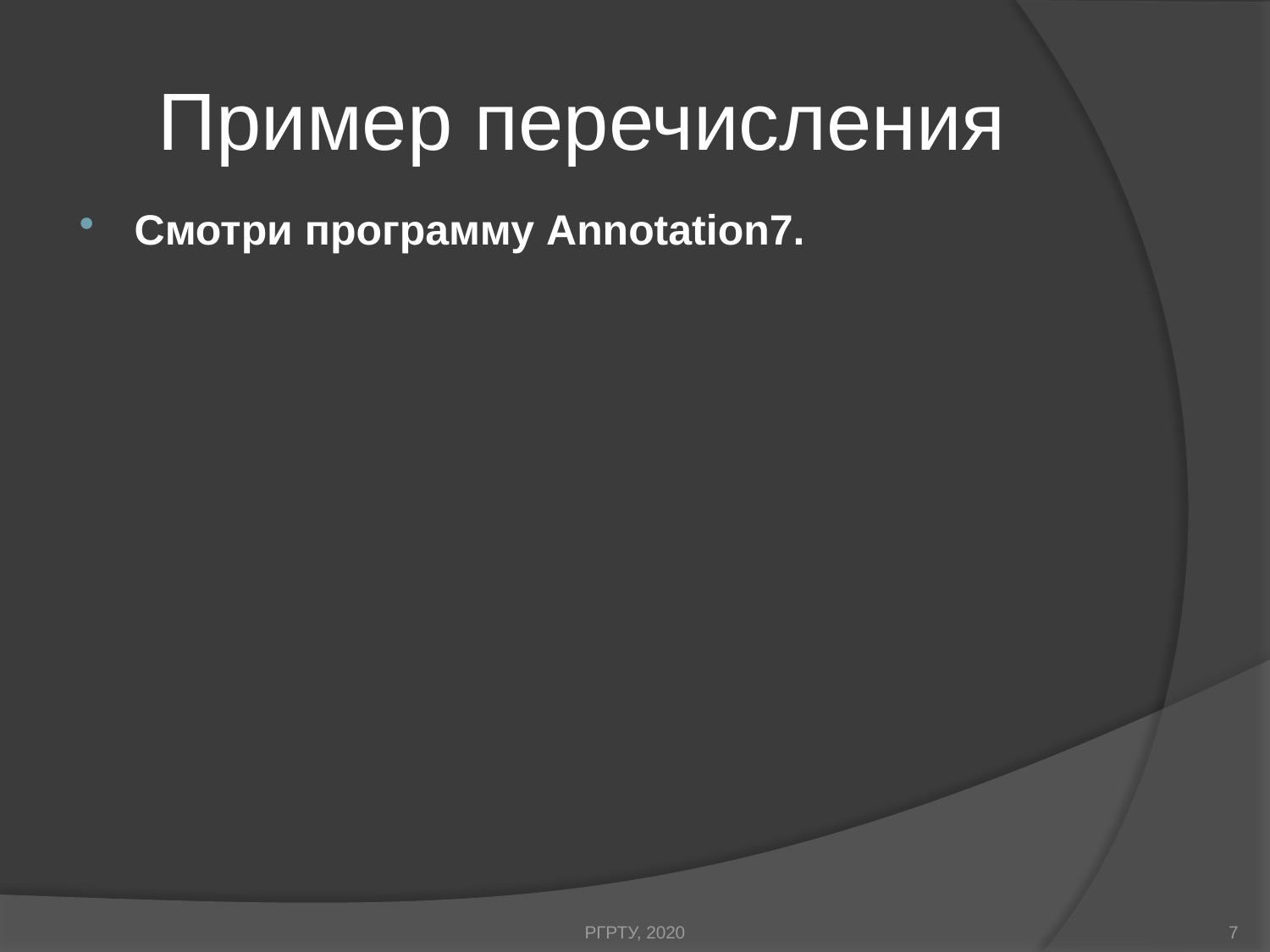

# Пример перечисления
Смотри программу Annotation7.
РГРТУ, 2020
7